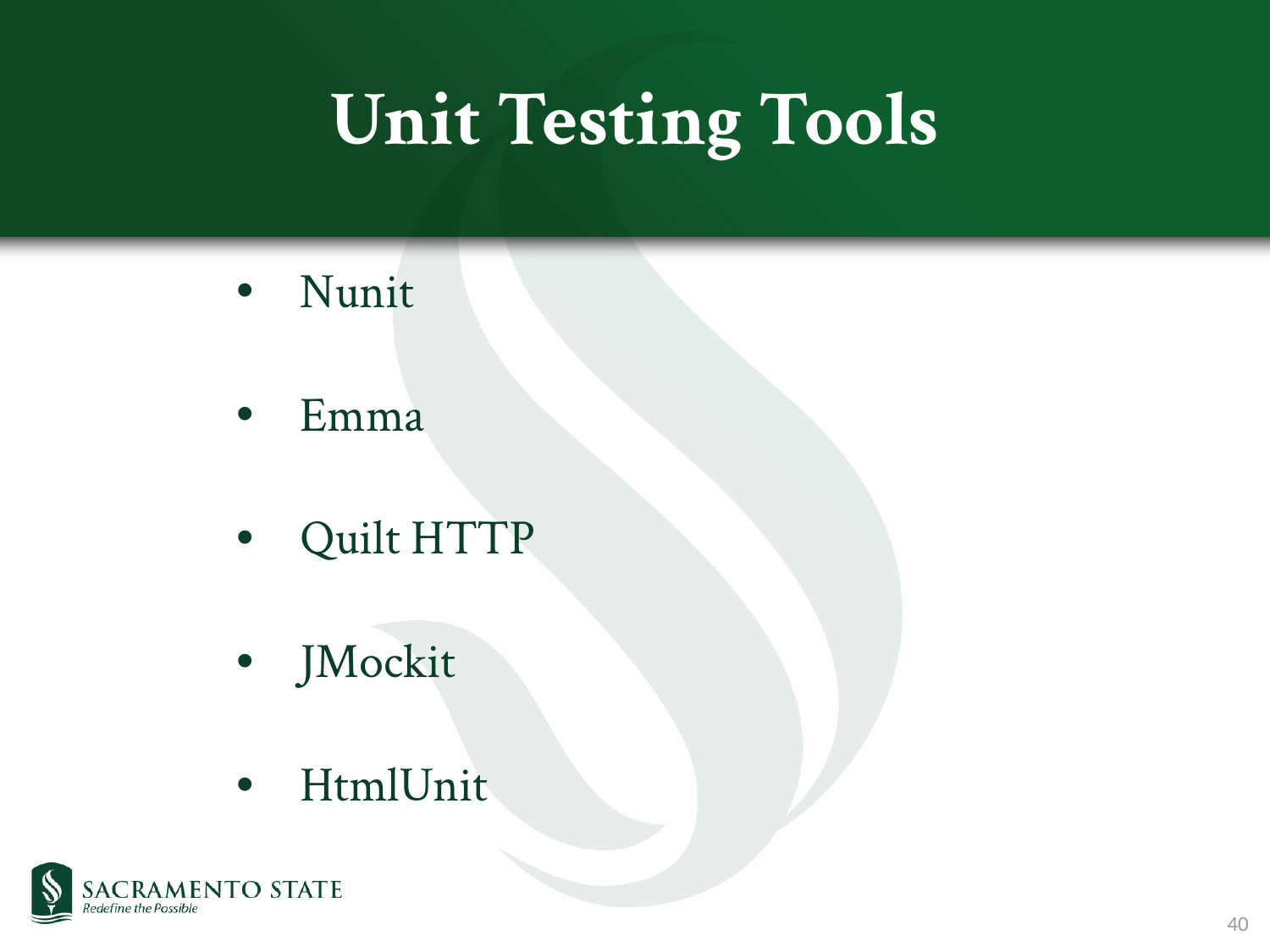

# Unit Testing Tools
Nunit

Emma

Quilt HTTP

JMockit

HtmlUnit
40